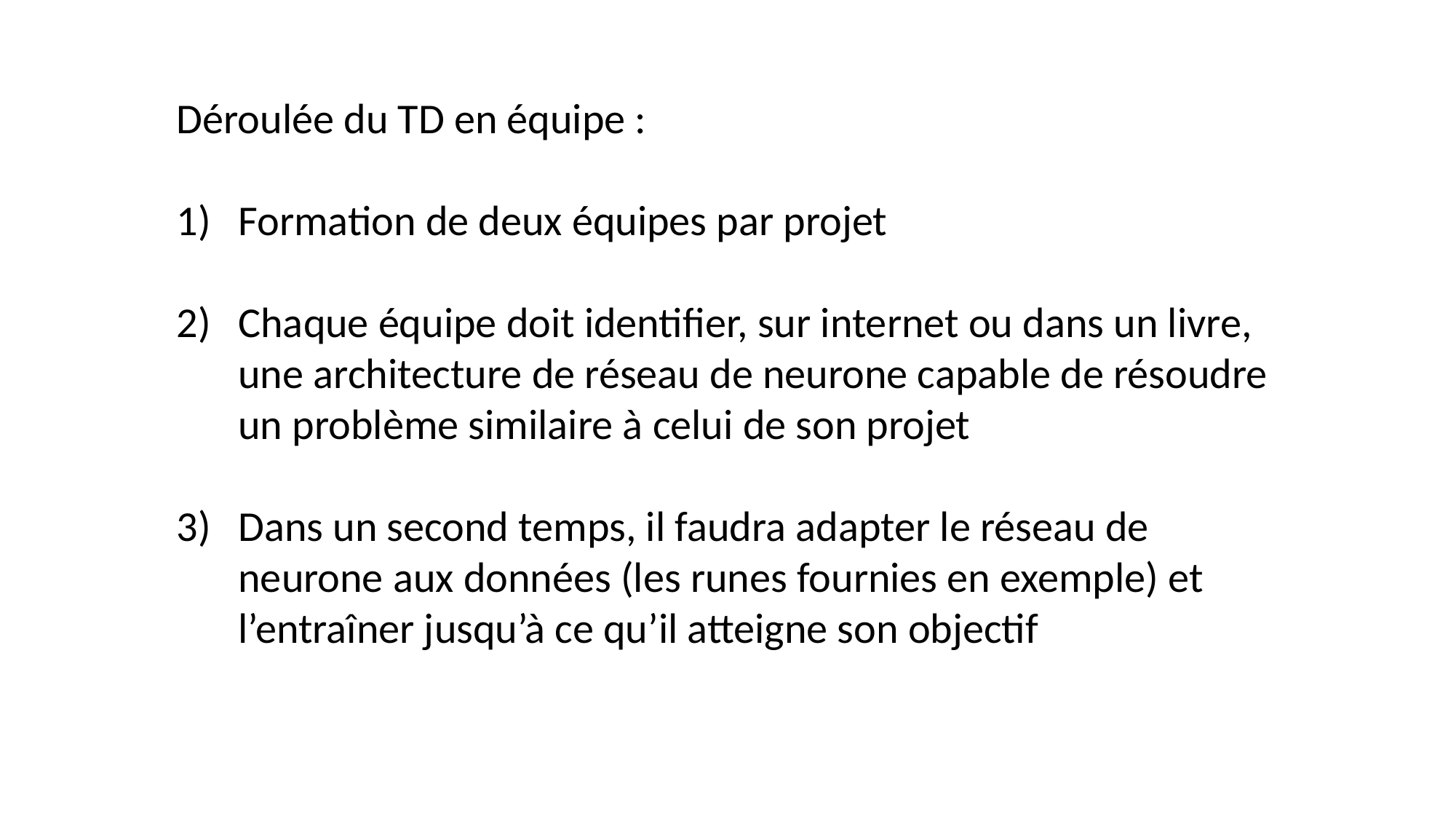

Déroulée du TD en équipe :

Formation de deux équipes par projet

Chaque équipe doit identifier, sur internet ou dans un livre, une architecture de réseau de neurone capable de résoudre un problème similaire à celui de son projet

Dans un second temps, il faudra adapter le réseau de neurone aux données (les runes fournies en exemple) et l’entraîner jusqu’à ce qu’il atteigne son objectif